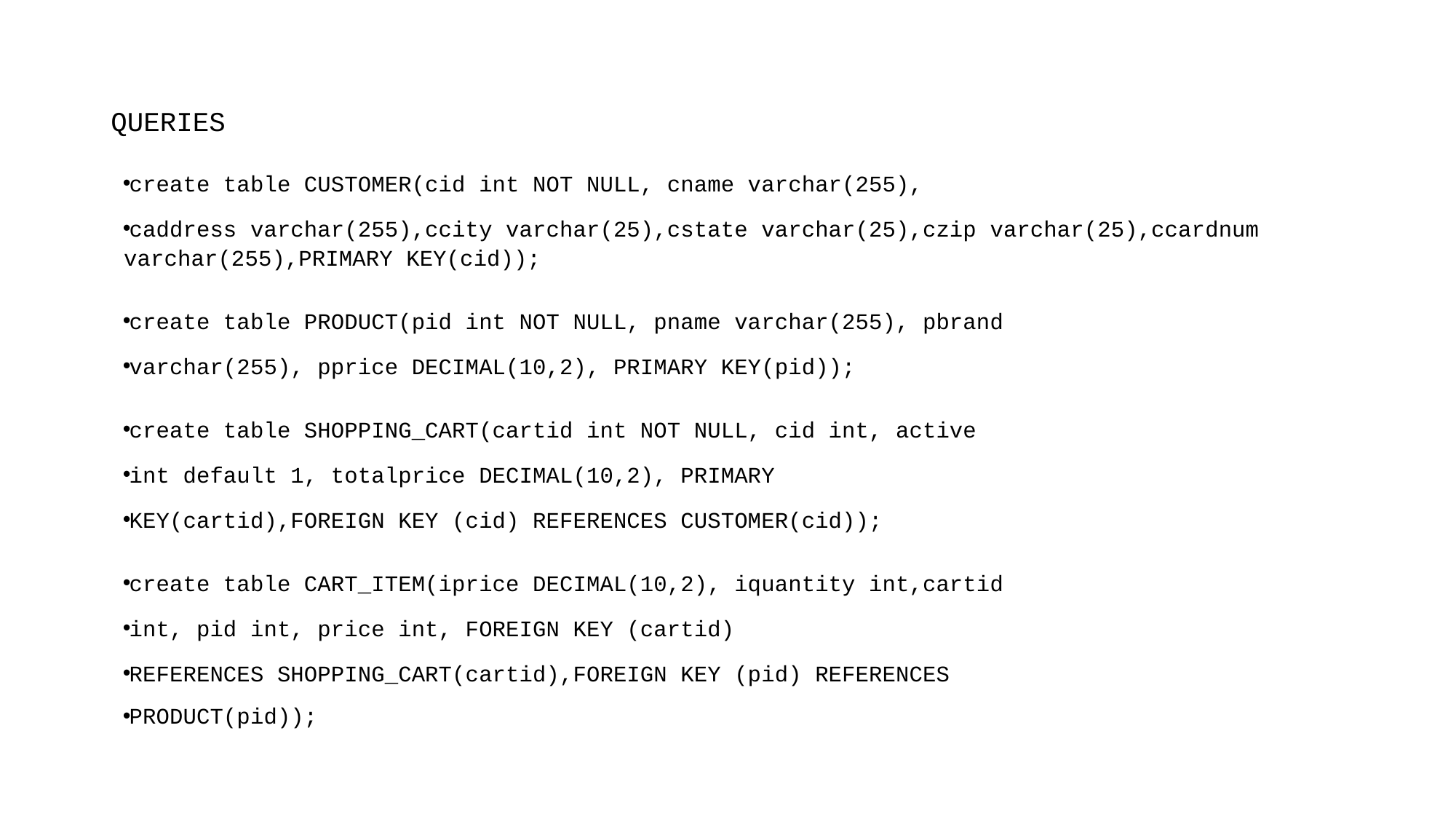

# QUERIES
create table CUSTOMER(cid int NOT NULL, cname varchar(255),
caddress varchar(255),ccity varchar(25),cstate varchar(25),czip varchar(25),ccardnum varchar(255),PRIMARY KEY(cid));
create table PRODUCT(pid int NOT NULL, pname varchar(255), pbrand
varchar(255), pprice DECIMAL(10,2), PRIMARY KEY(pid));
create table SHOPPING_CART(cartid int NOT NULL, cid int, active
int default 1, totalprice DECIMAL(10,2), PRIMARY
KEY(cartid),FOREIGN KEY (cid) REFERENCES CUSTOMER(cid));
create table CART_ITEM(iprice DECIMAL(10,2), iquantity int,cartid
int, pid int, price int, FOREIGN KEY (cartid)
REFERENCES SHOPPING_CART(cartid),FOREIGN KEY (pid) REFERENCES
PRODUCT(pid));